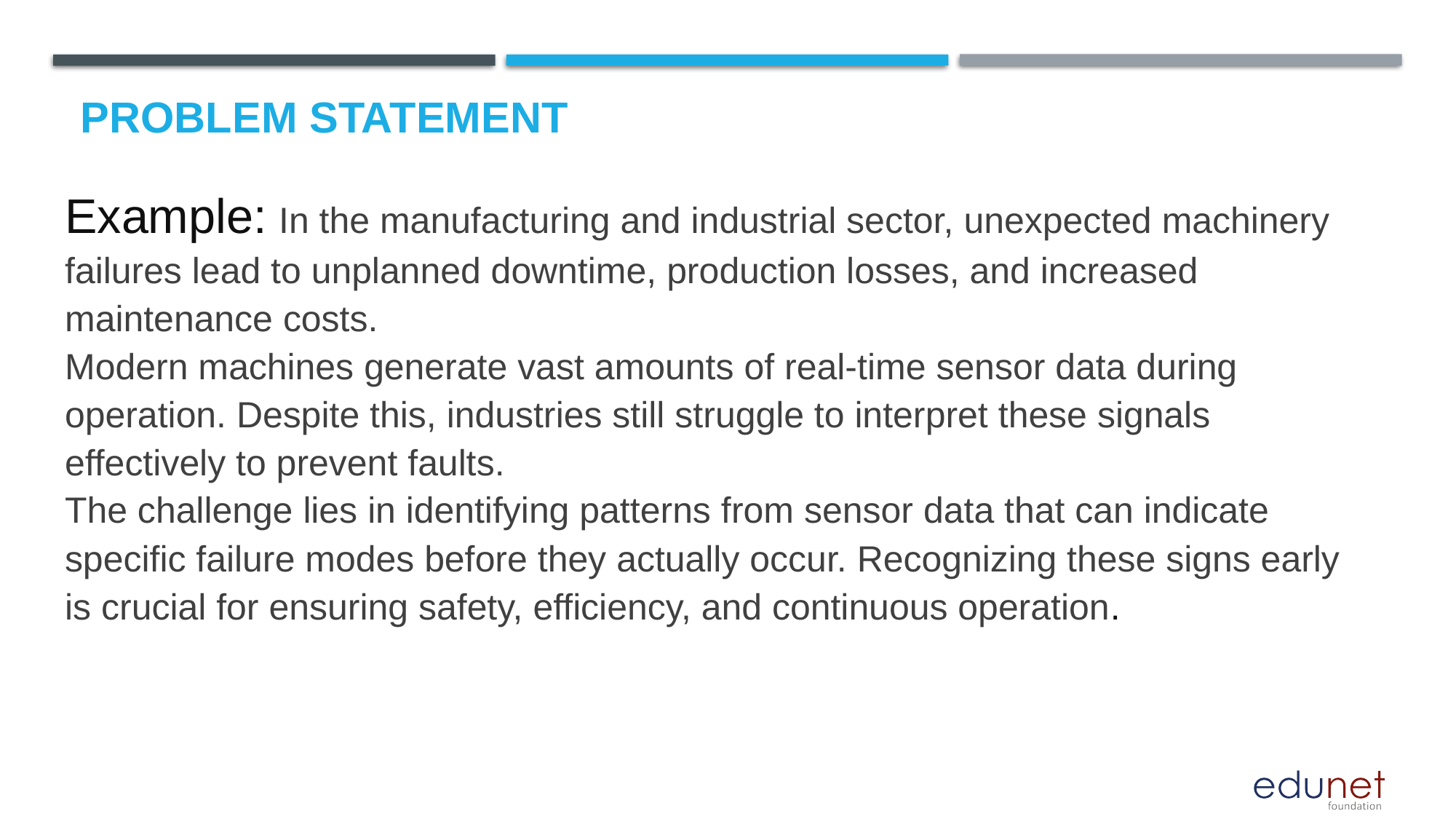

# Problem Statement
Example: In the manufacturing and industrial sector, unexpected machinery failures lead to unplanned downtime, production losses, and increased maintenance costs.
Modern machines generate vast amounts of real-time sensor data during operation. Despite this, industries still struggle to interpret these signals effectively to prevent faults.
The challenge lies in identifying patterns from sensor data that can indicate specific failure modes before they actually occur. Recognizing these signs early is crucial for ensuring safety, efficiency, and continuous operation.